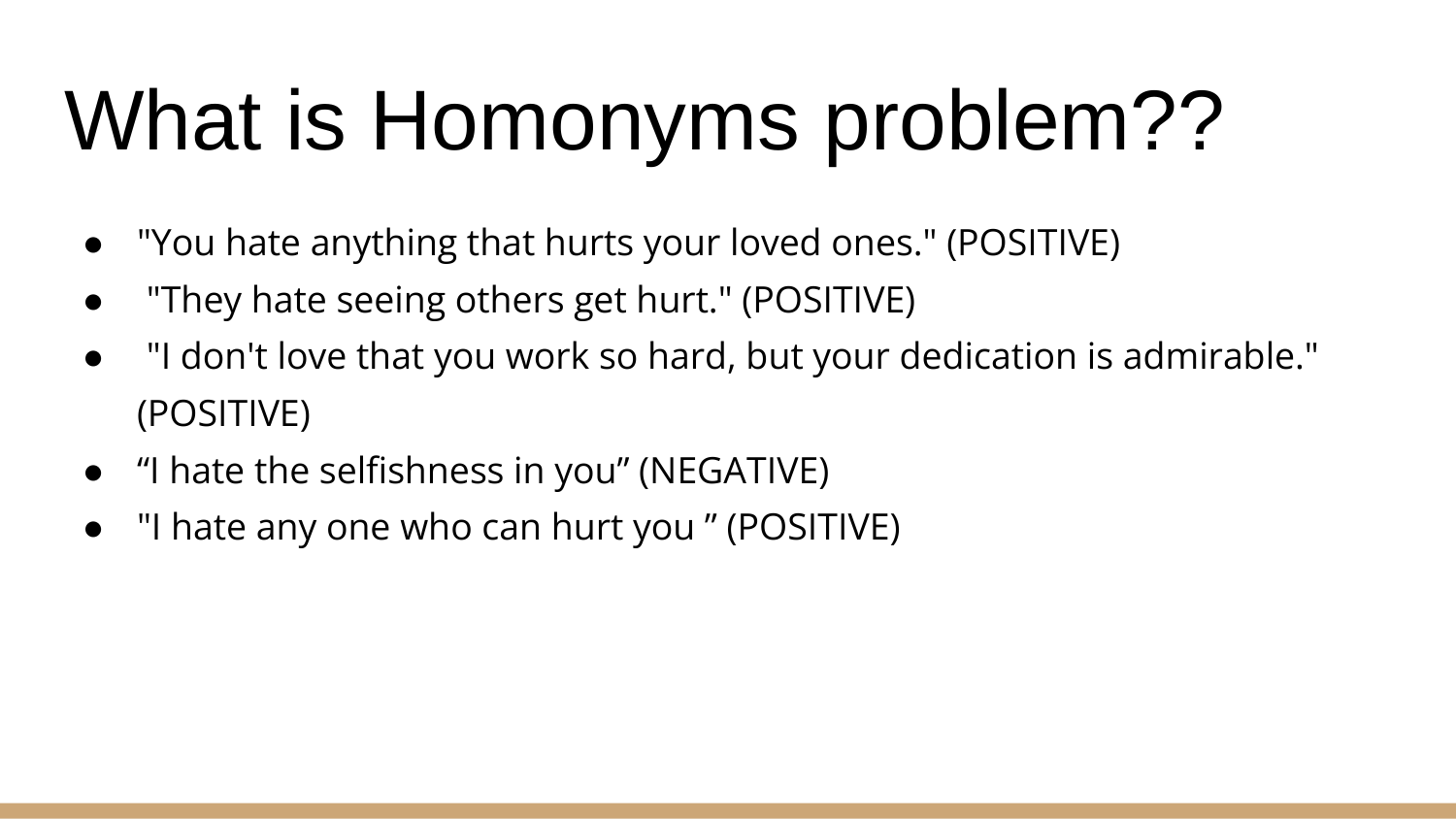

# What is Homonyms problem??
"You hate anything that hurts your loved ones." (POSITIVE)
 "They hate seeing others get hurt." (POSITIVE)
 "I don't love that you work so hard, but your dedication is admirable." (POSITIVE)
“I hate the selfishness in you” (NEGATIVE)
"I hate any one who can hurt you ” (POSITIVE)